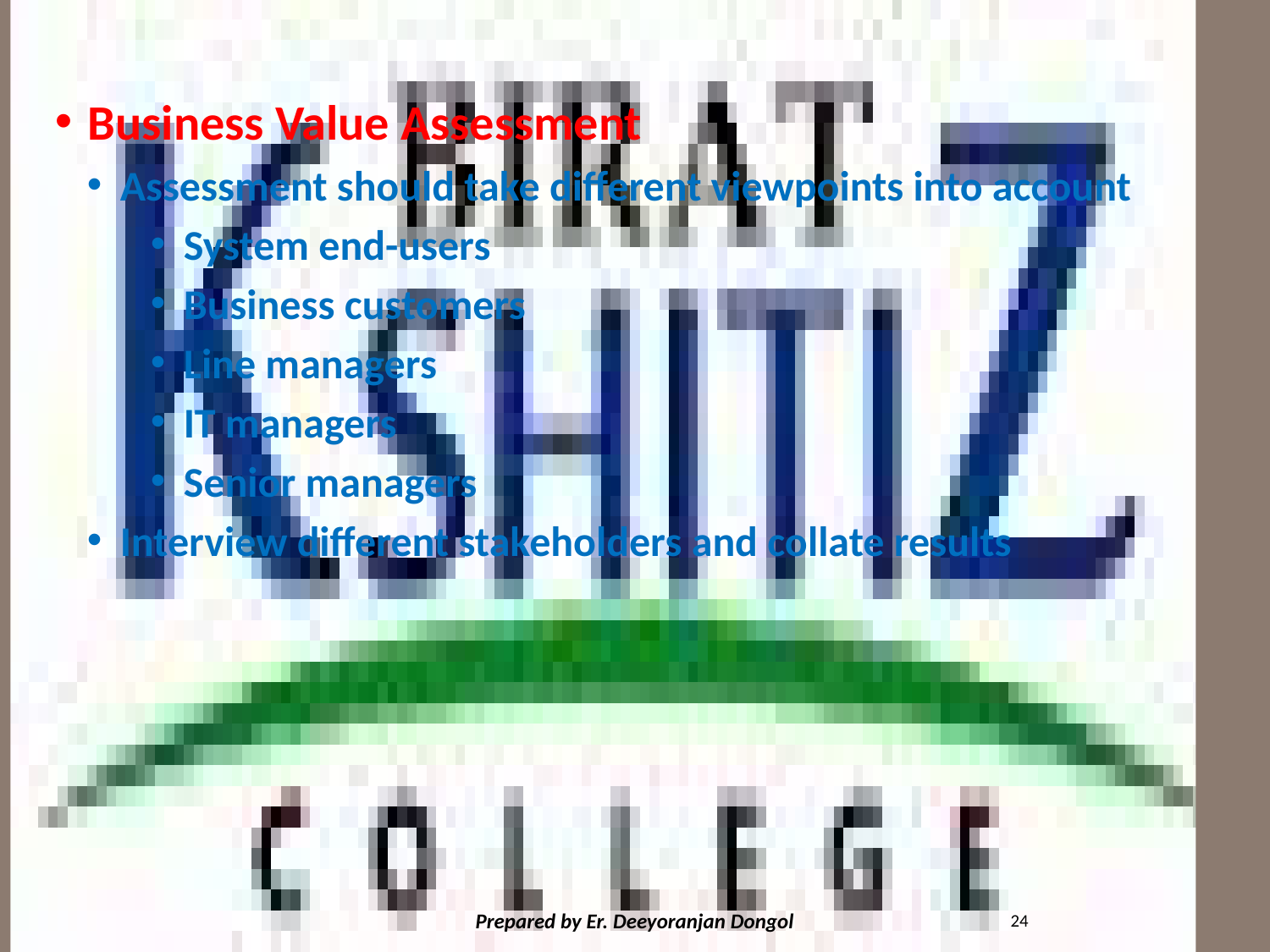

#
Business Value Assessment
Assessment should take different viewpoints into account
System end-users
Business customers
Line managers
IT managers
Senior managers
Interview different stakeholders and collate results
24
Prepared by Er. Deeyoranjan Dongol